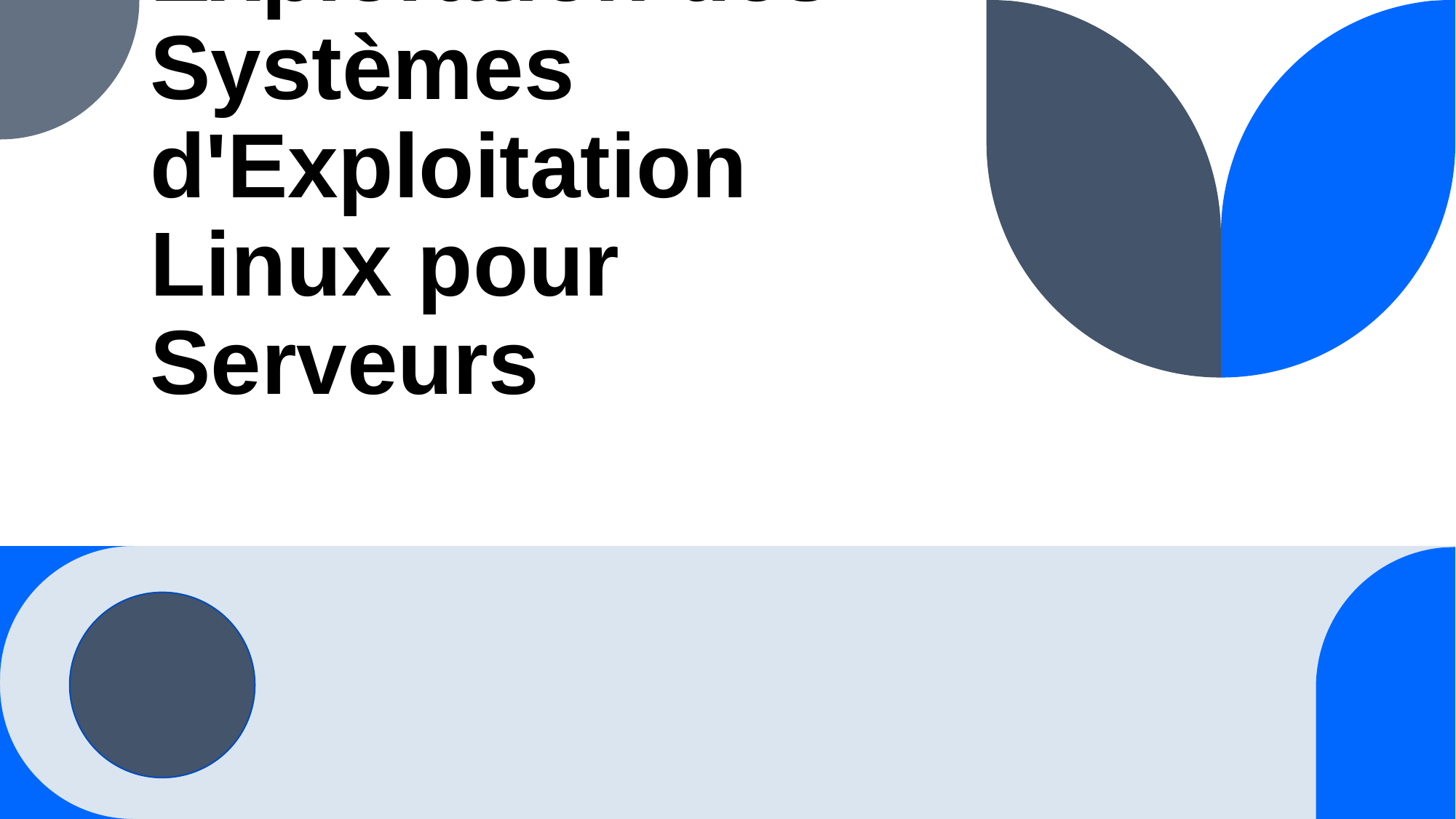

# Exploration des Systèmes d'Exploitation Linux pour Serveurs